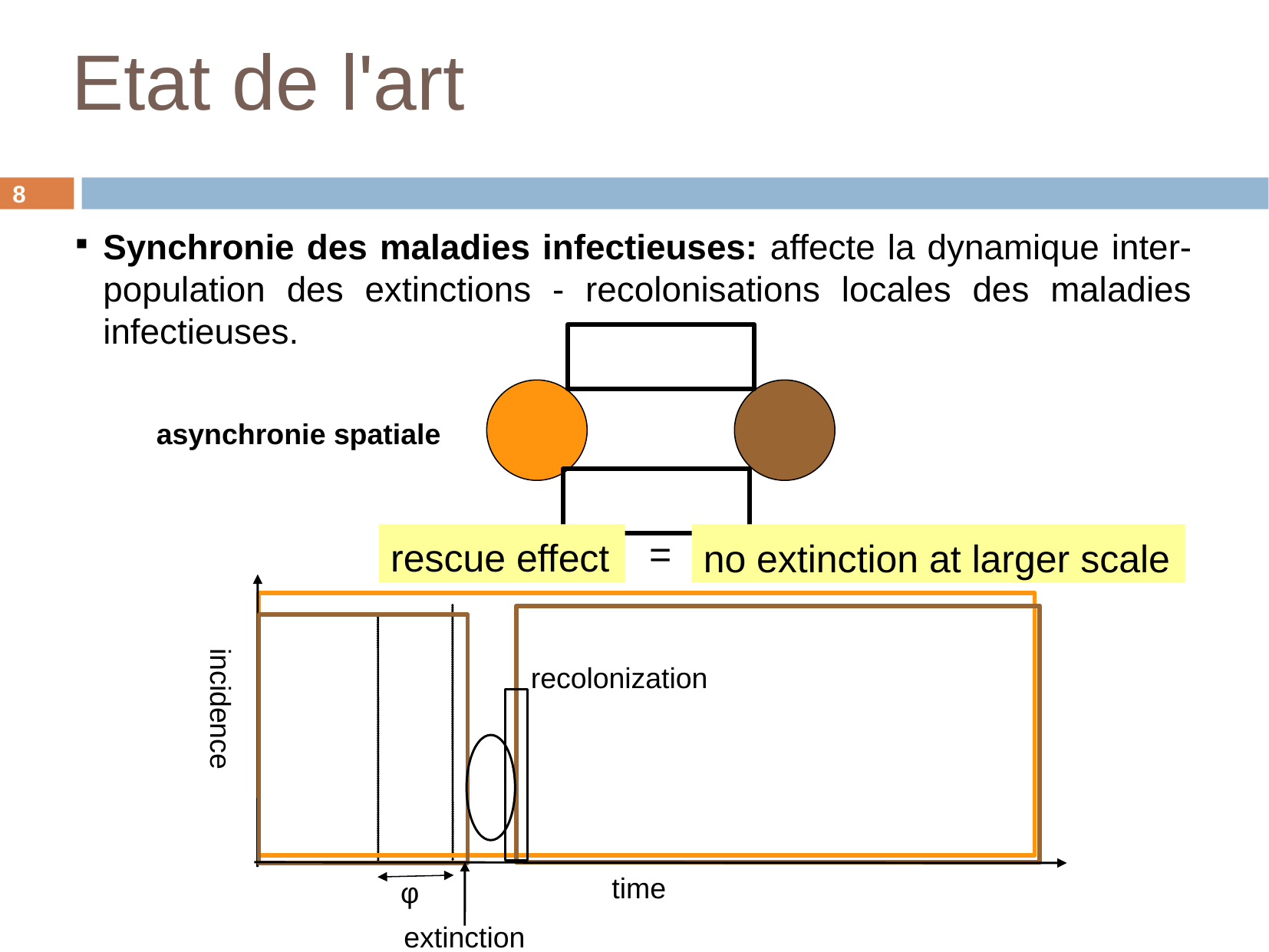

Etat de l'art
8
Synchronie des maladies infectieuses: affecte la dynamique inter-population des extinctions - recolonisations locales des maladies infectieuses.

asynchronie spatiale

rescue effect
=
no extinction at larger scale

incidence
recolonization

time
φ

extinction